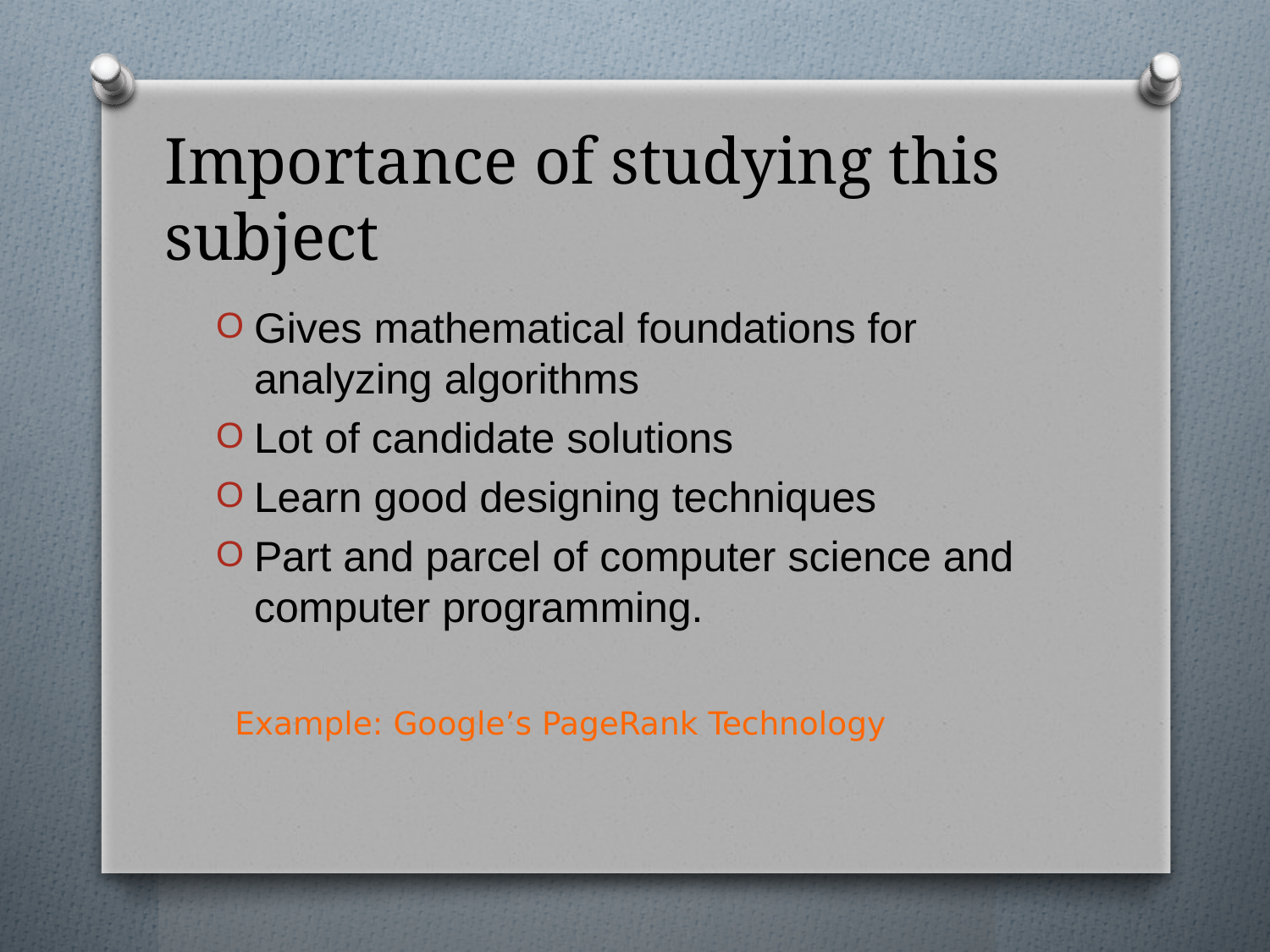

# Importance of studying this subject
Gives mathematical foundations for analyzing algorithms
Lot of candidate solutions
Learn good designing techniques
Part and parcel of computer science and computer programming.

Example: Google’s PageRank Technology